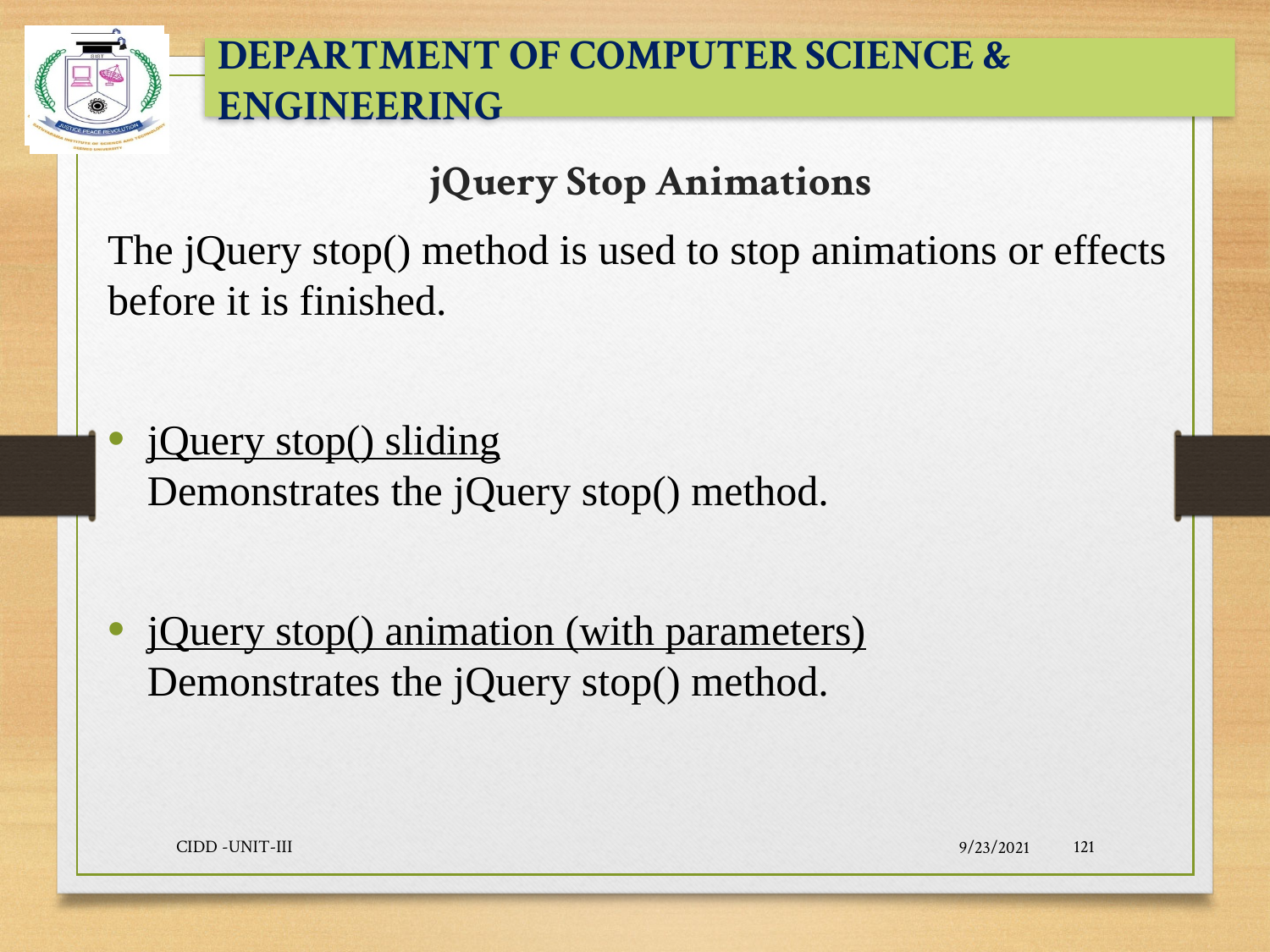

jQuery Stop Animations
The jQuery stop() method is used to stop animations or effects before it is finished.

jQuery stop() sliding
Demonstrates the jQuery stop() method.

jQuery stop() animation (with parameters)
Demonstrates the jQuery stop() method.

CIDD -UNIT-III
9/23/2021
121